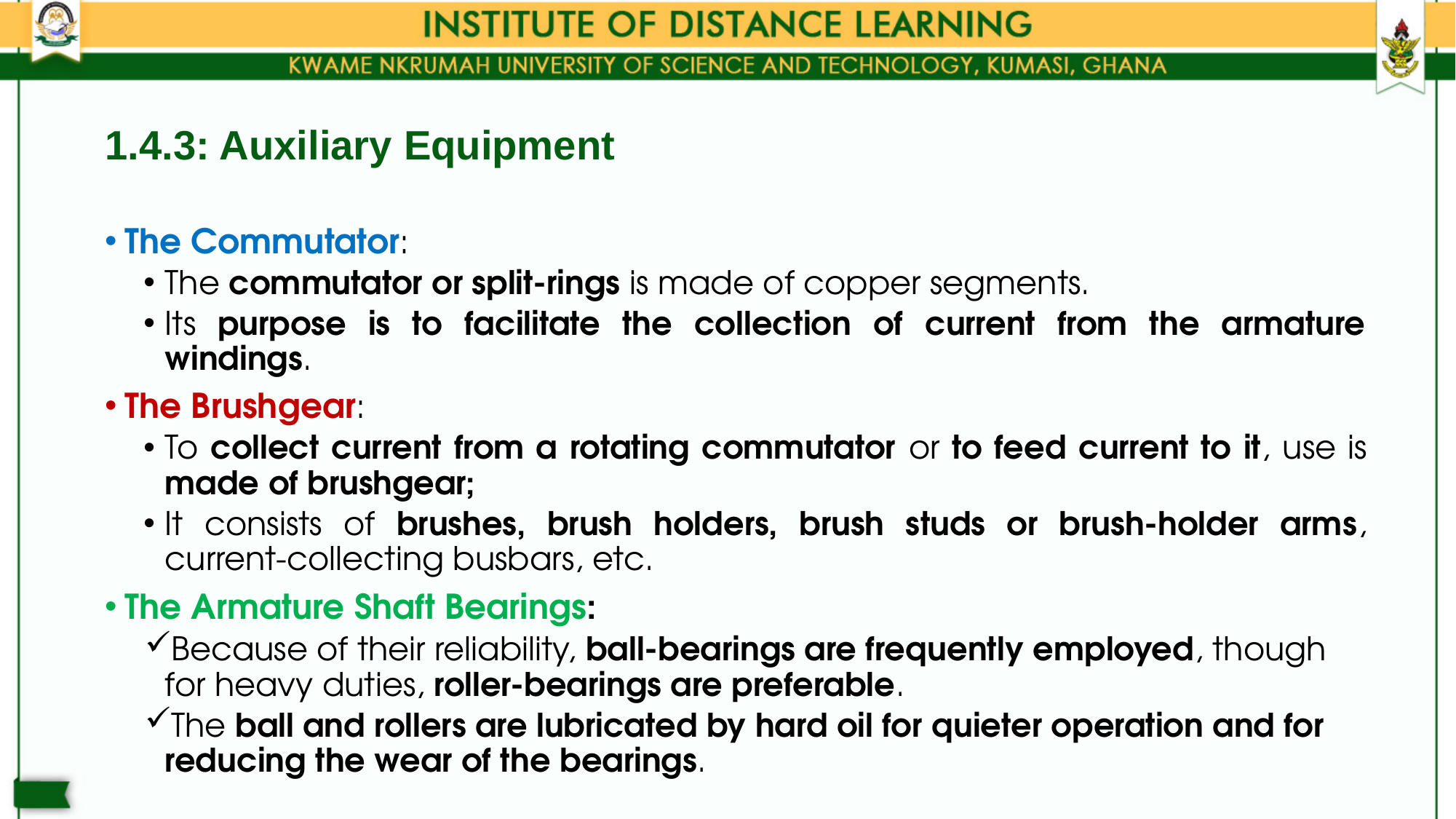

# 1.4.3: Auxiliary Equipment
The Commutator:
The commutator or split-rings is made of copper segments.
Its purpose is to facilitate the collection of current from the armature windings.
The Brushgear:
To collect current from a rotating commutator or to feed current to it, use is made of brushgear;
It consists of brushes, brush holders, brush studs or brush-holder arms, current-collecting busbars, etc.
The Armature Shaft Bearings:
Because of their reliability, ball-bearings are frequently employed, though for heavy duties, roller-bearings are preferable.
The ball and rollers are lubricated by hard oil for quieter operation and for reducing the wear of the bearings.